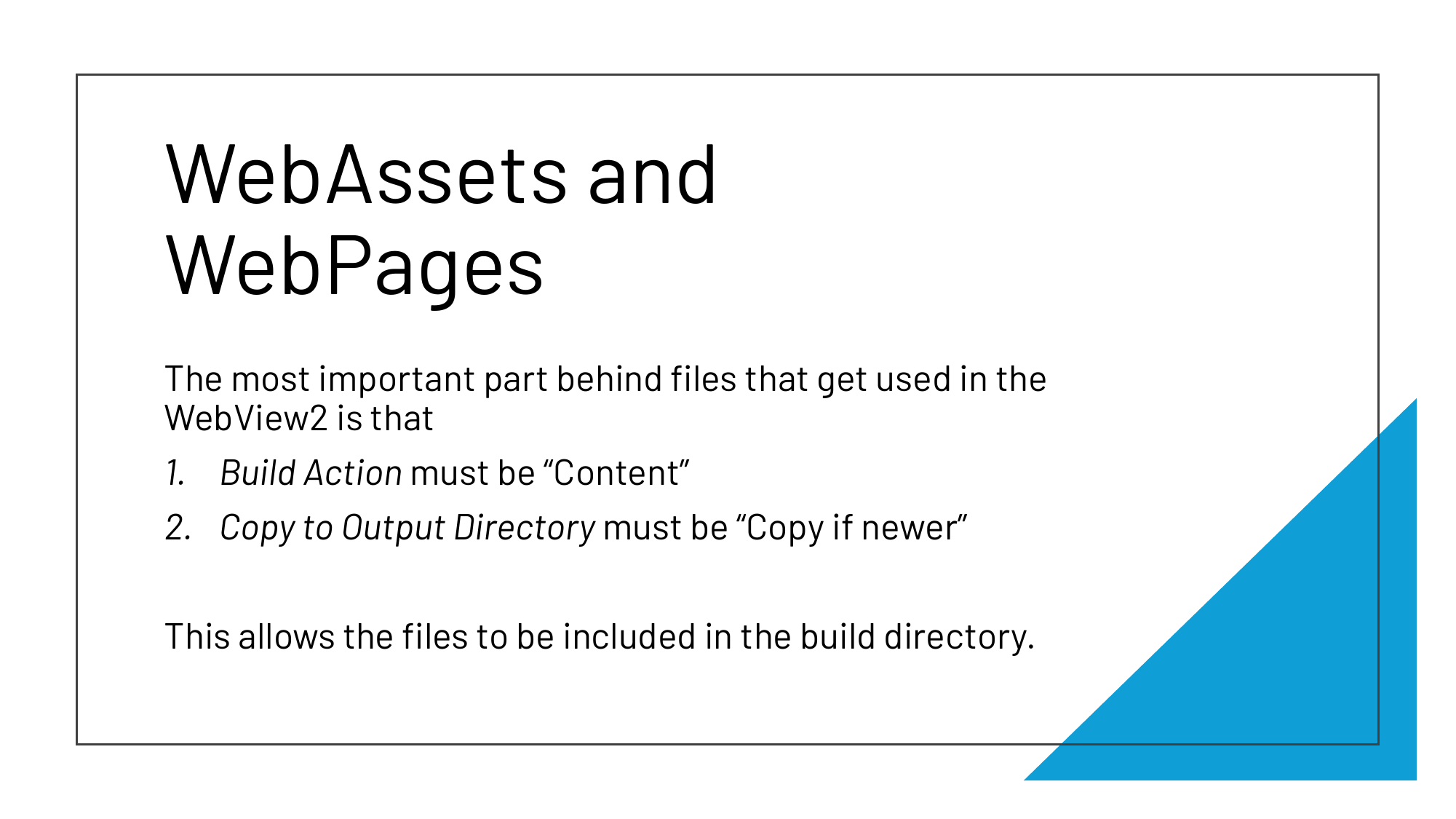

# WebAssets and WebPages
The most important part behind files that get used in the WebView2 is that
Build Action must be “Content”
Copy to Output Directory must be “Copy if newer”

This allows the files to be included in the build directory.